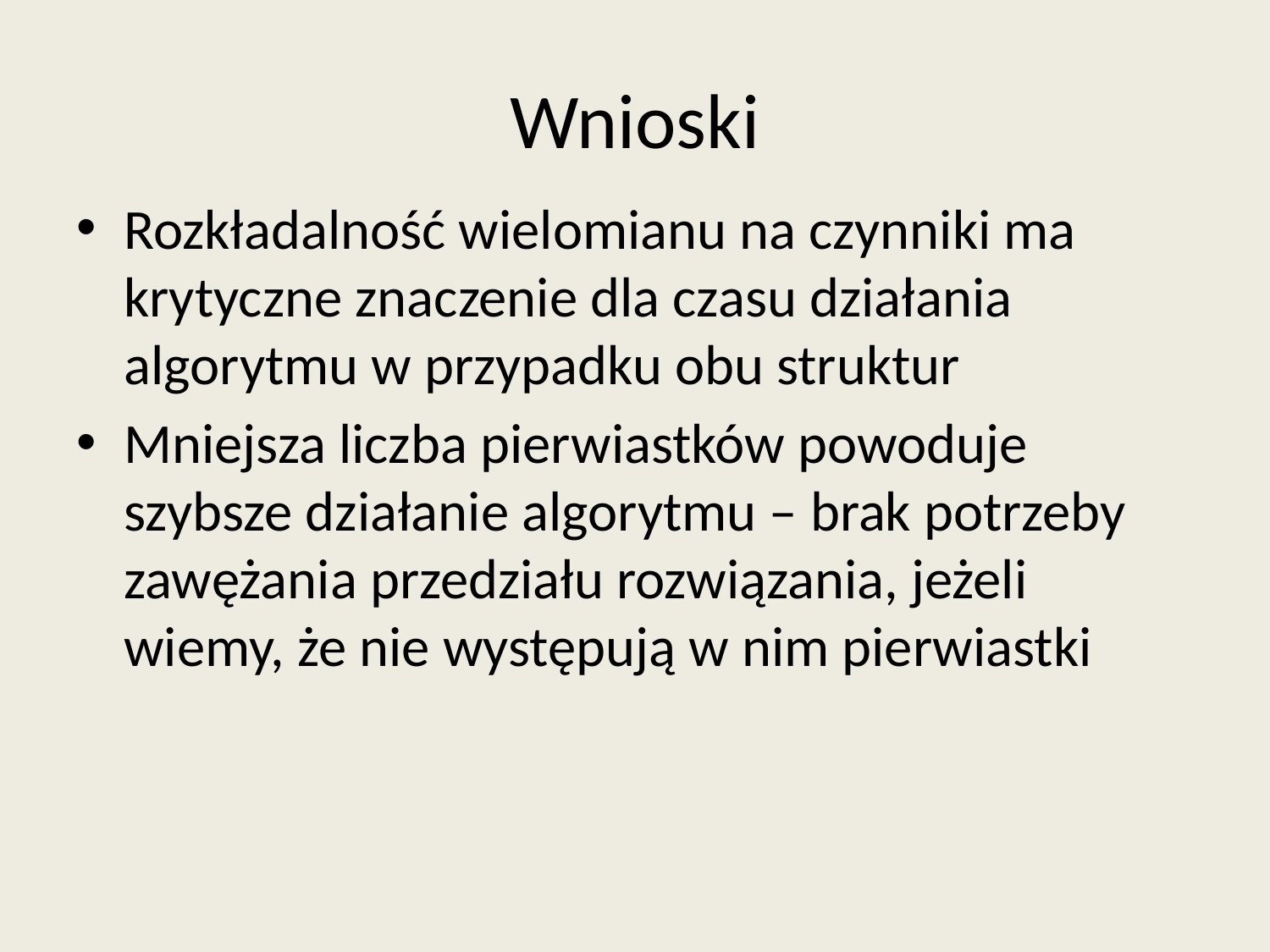

# Wnioski
Rozkładalność wielomianu na czynniki ma krytyczne znaczenie dla czasu działania algorytmu w przypadku obu struktur
Mniejsza liczba pierwiastków powoduje szybsze działanie algorytmu – brak potrzeby zawężania przedziału rozwiązania, jeżeli wiemy, że nie występują w nim pierwiastki